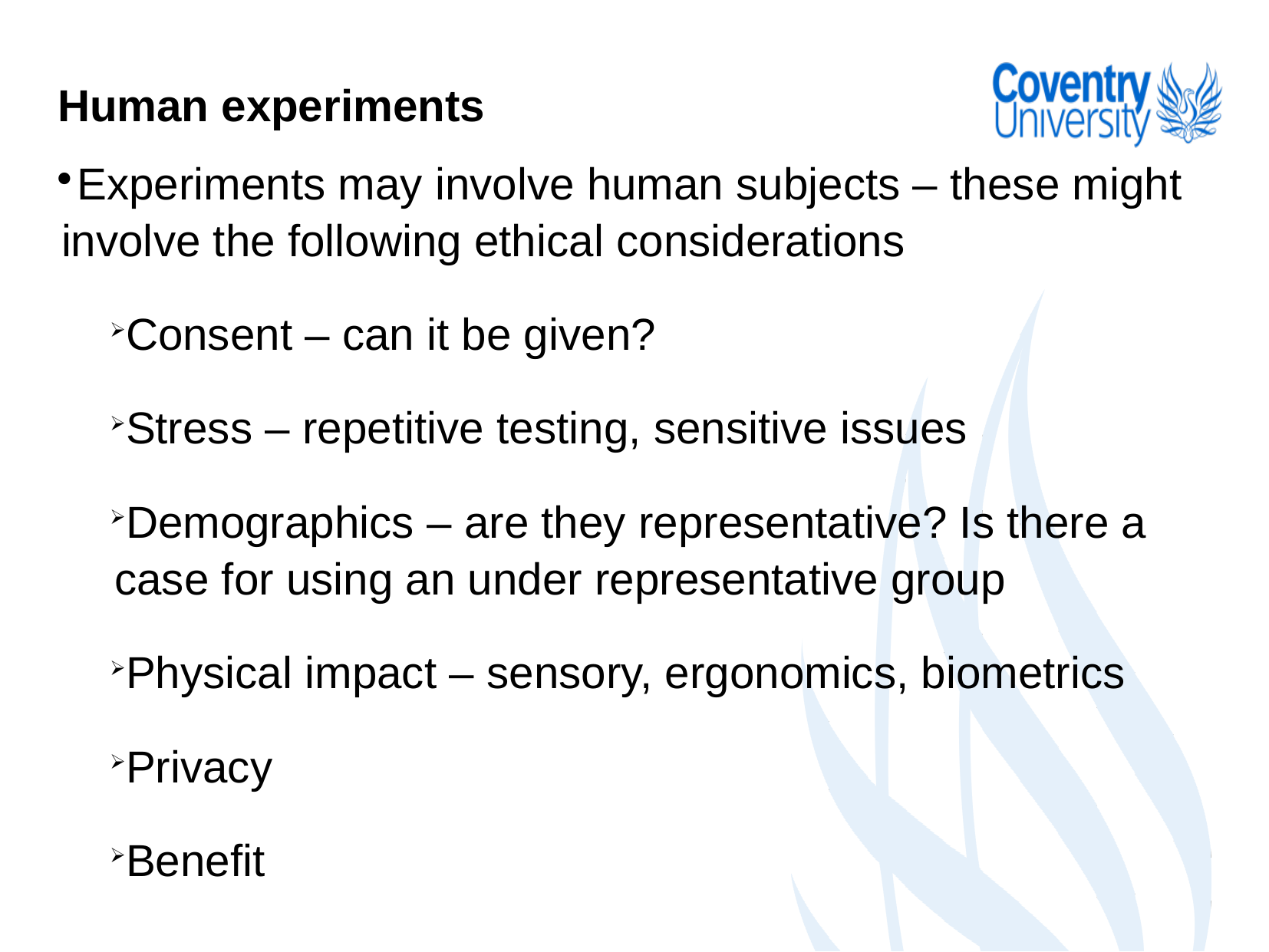

Human experiments
Experiments may involve human subjects – these might involve the following ethical considerations
Consent – can it be given?
Stress – repetitive testing, sensitive issues
Demographics – are they representative? Is there a case for using an under representative group
Physical impact – sensory, ergonomics, biometrics
Privacy
Benefit